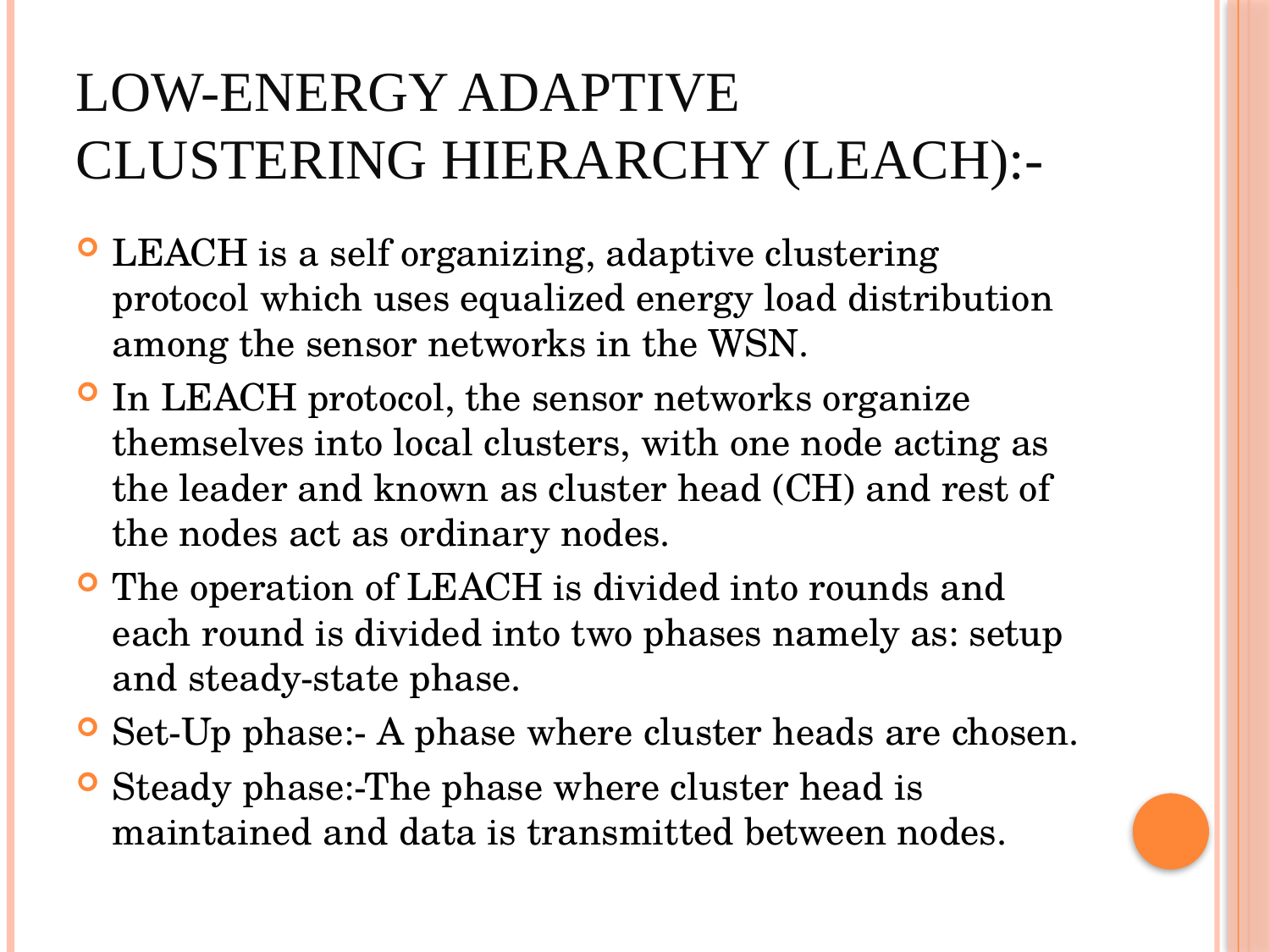

# Low-Energy Adaptive Clustering Hierarchy (LEACH):-
LEACH is a self organizing, adaptive clustering protocol which uses equalized energy load distribution among the sensor networks in the WSN.
In LEACH protocol, the sensor networks organize themselves into local clusters, with one node acting as the leader and known as cluster head (CH) and rest of the nodes act as ordinary nodes.
The operation of LEACH is divided into rounds and each round is divided into two phases namely as: setup and steady-state phase.
Set-Up phase:- A phase where cluster heads are chosen.
Steady phase:-The phase where cluster head is maintained and data is transmitted between nodes.